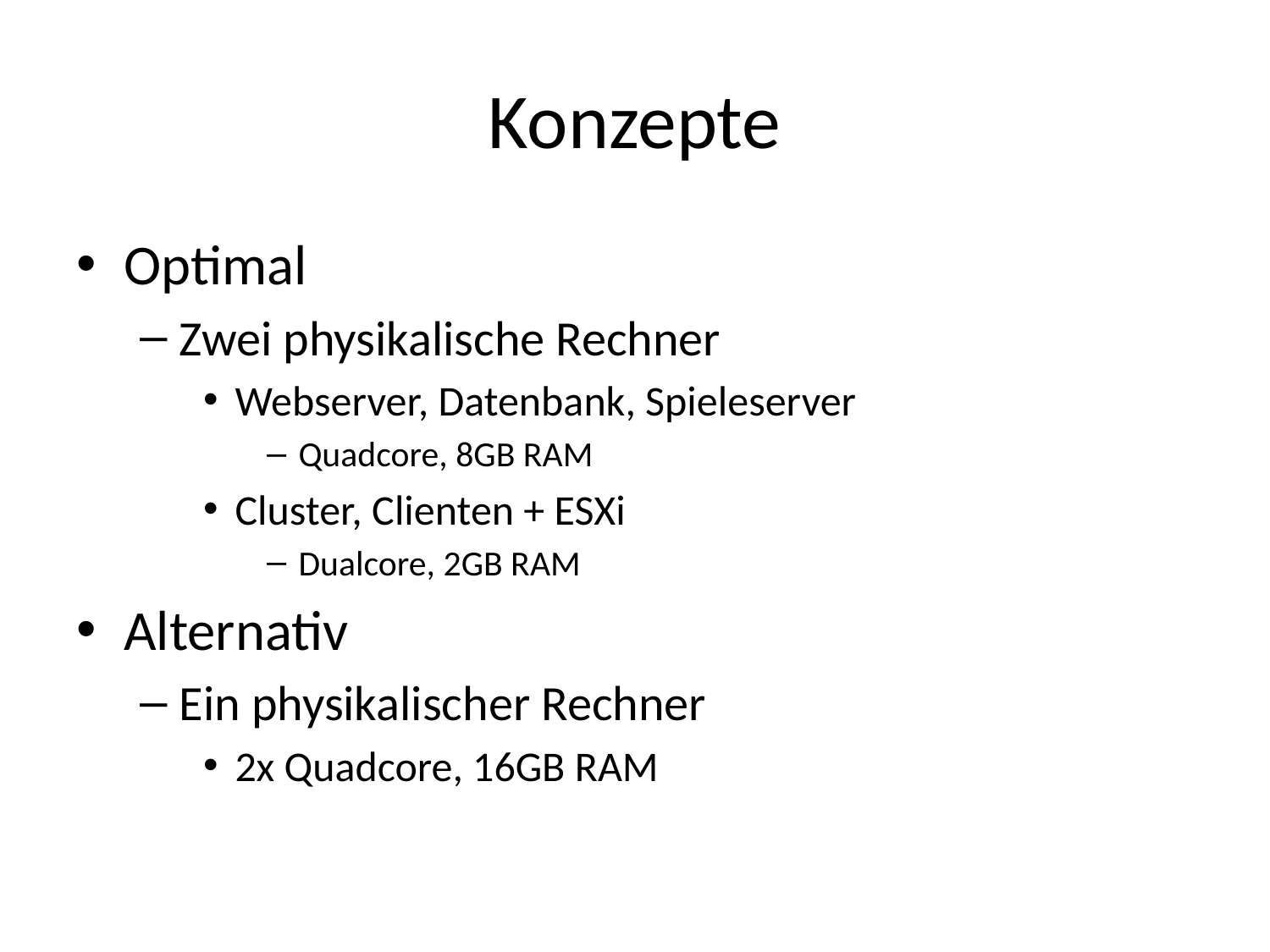

# Konzepte
Optimal
Zwei physikalische Rechner
Webserver, Datenbank, Spieleserver
Quadcore, 8GB RAM
Cluster, Clienten + ESXi
Dualcore, 2GB RAM
Alternativ
Ein physikalischer Rechner
2x Quadcore, 16GB RAM